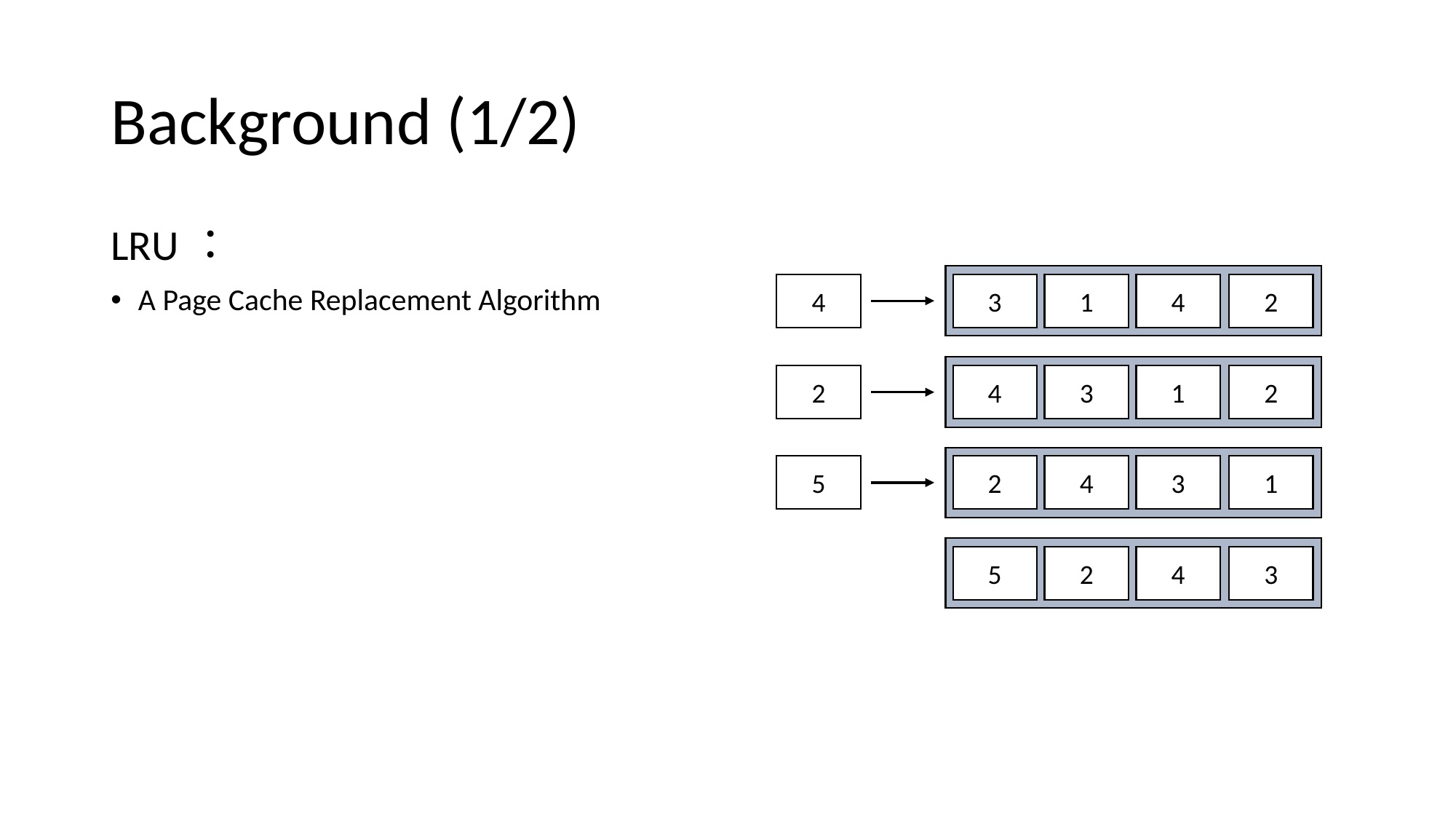

# Background (1/2)
LRU：
A Page Cache Replacement Algorithm

2
3
1
4
4

2
4
3
1
2

1
2
4
3
5

3
5
2
4